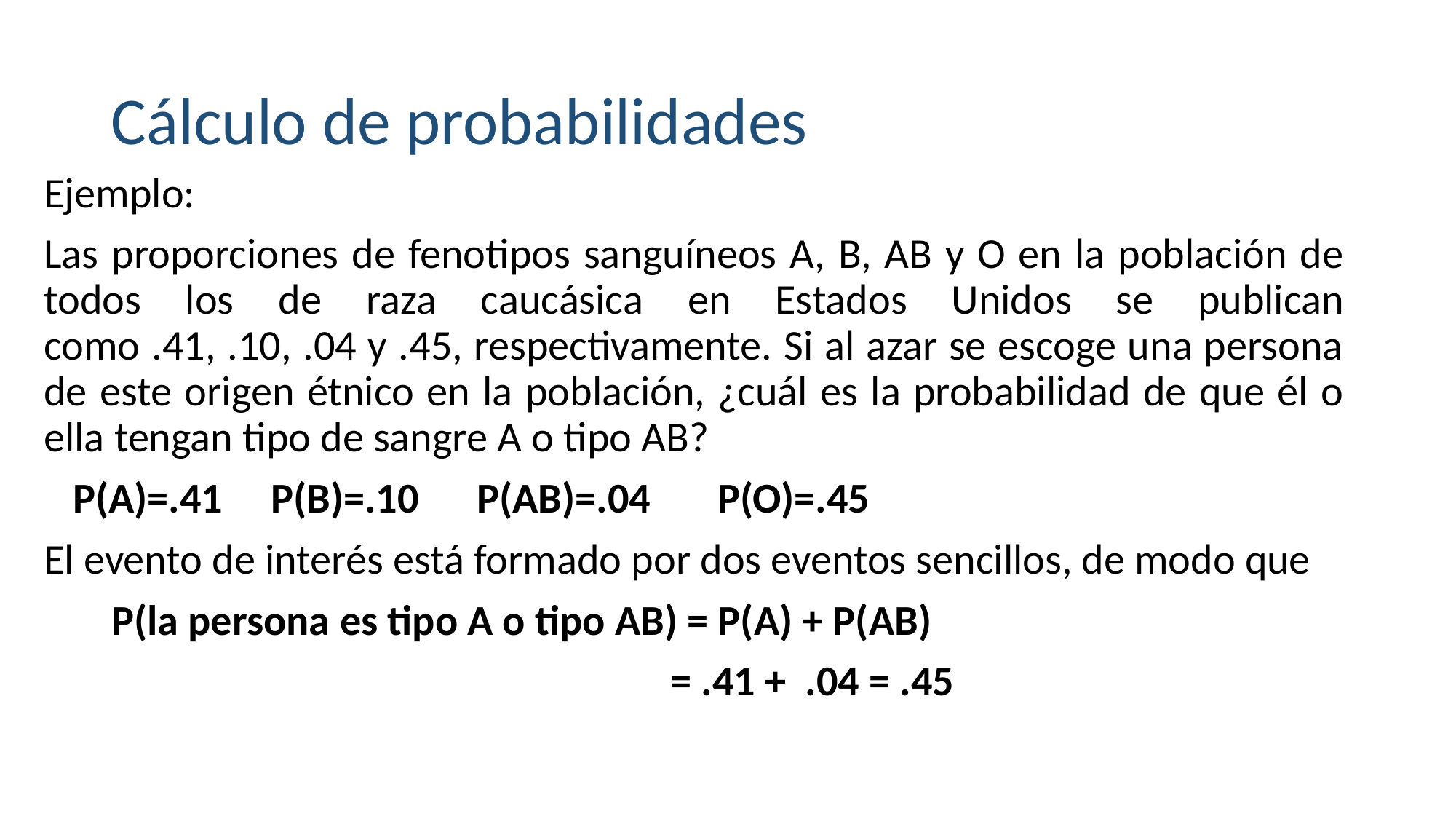

# Cálculo de probabilidades
Ejemplo:
Las proporciones de fenotipos sanguíneos A, B, AB y O en la población de todos los de raza caucásica en Estados Unidos se publican como .41, .10, .04 y .45, respectivamente. Si al azar se escoge una persona de este origen étnico en la población, ¿cuál es la probabilidad de que él o ella tengan tipo de sangre A o tipo AB?
   P(A)=.41     P(B)=.10      P(AB)=.04       P(O)=.45
El evento de interés está formado por dos eventos sencillos, de modo que
       P(la persona es tipo A o tipo AB) = P(A) + P(AB)
                                                                 = .41 +  .04 = .45